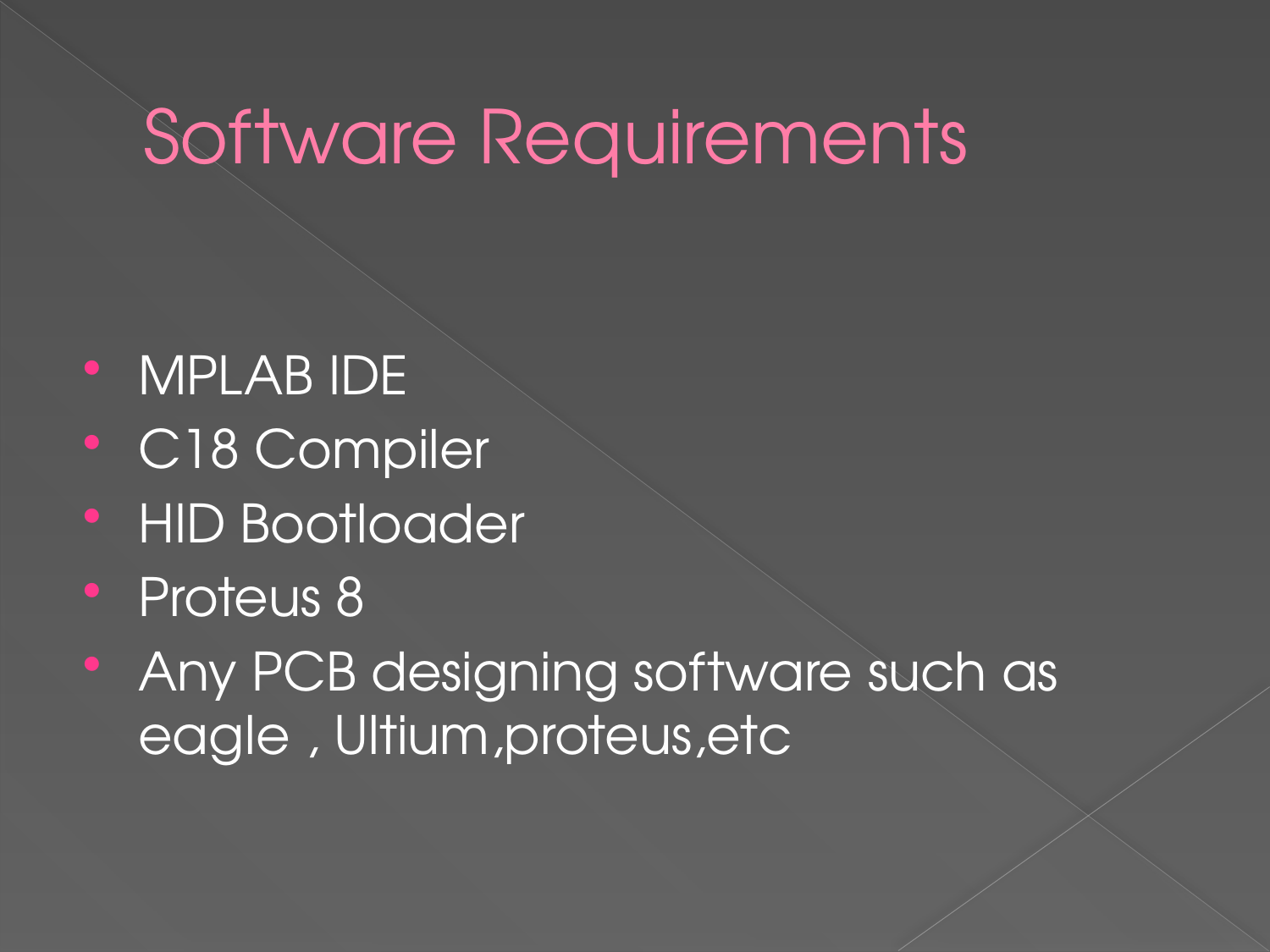

# Software Requirements

MPLAB IDE
C18 Compiler
HID Bootloader
Proteus 8
Any PCB designing software such as eagle , Ultium,proteus,etc